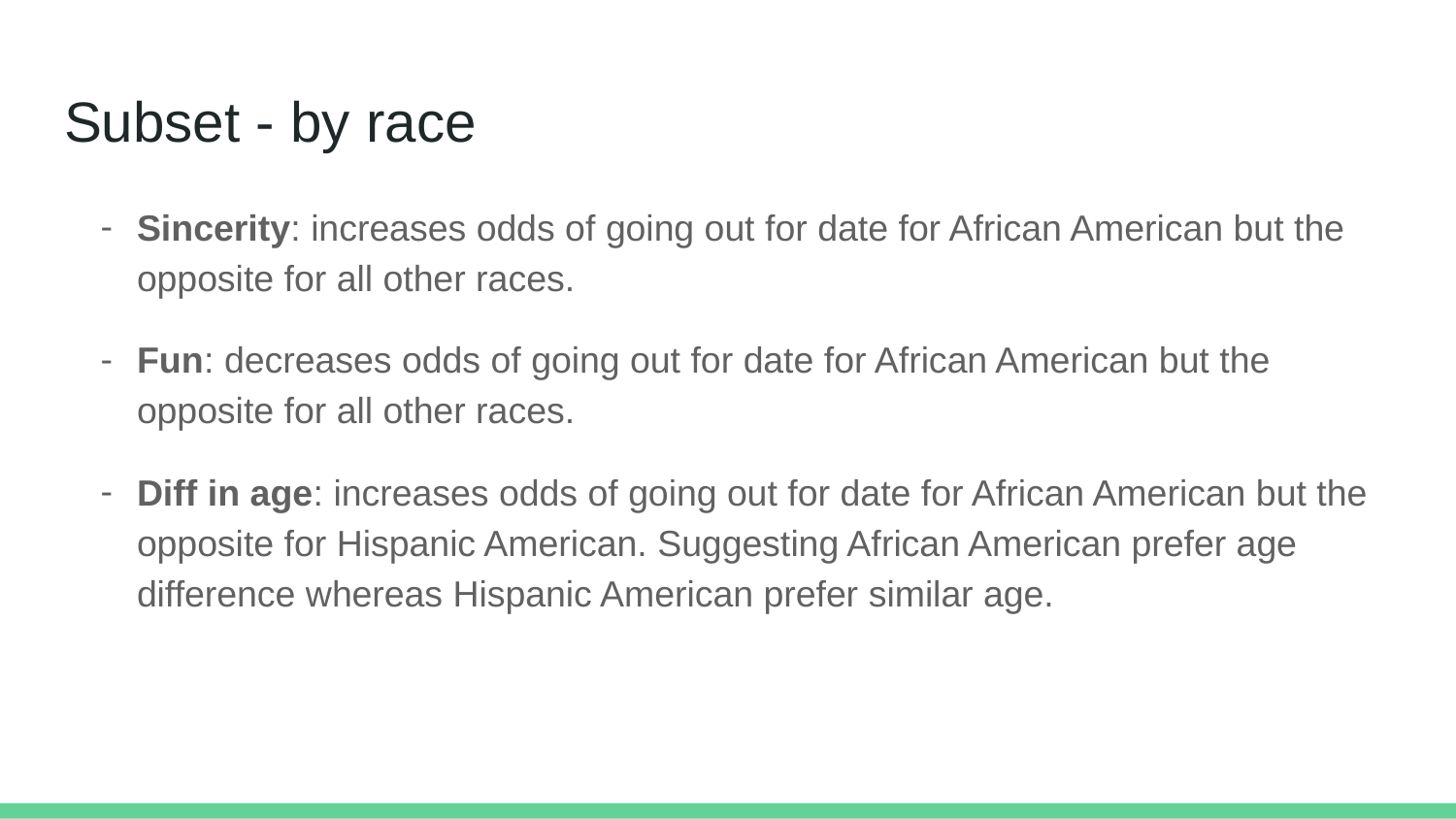

# Subset - by race
Sincerity: increases odds of going out for date for African American but the opposite for all other races.
Fun: decreases odds of going out for date for African American but the opposite for all other races.
Diff in age: increases odds of going out for date for African American but the opposite for Hispanic American. Suggesting African American prefer age difference whereas Hispanic American prefer similar age.